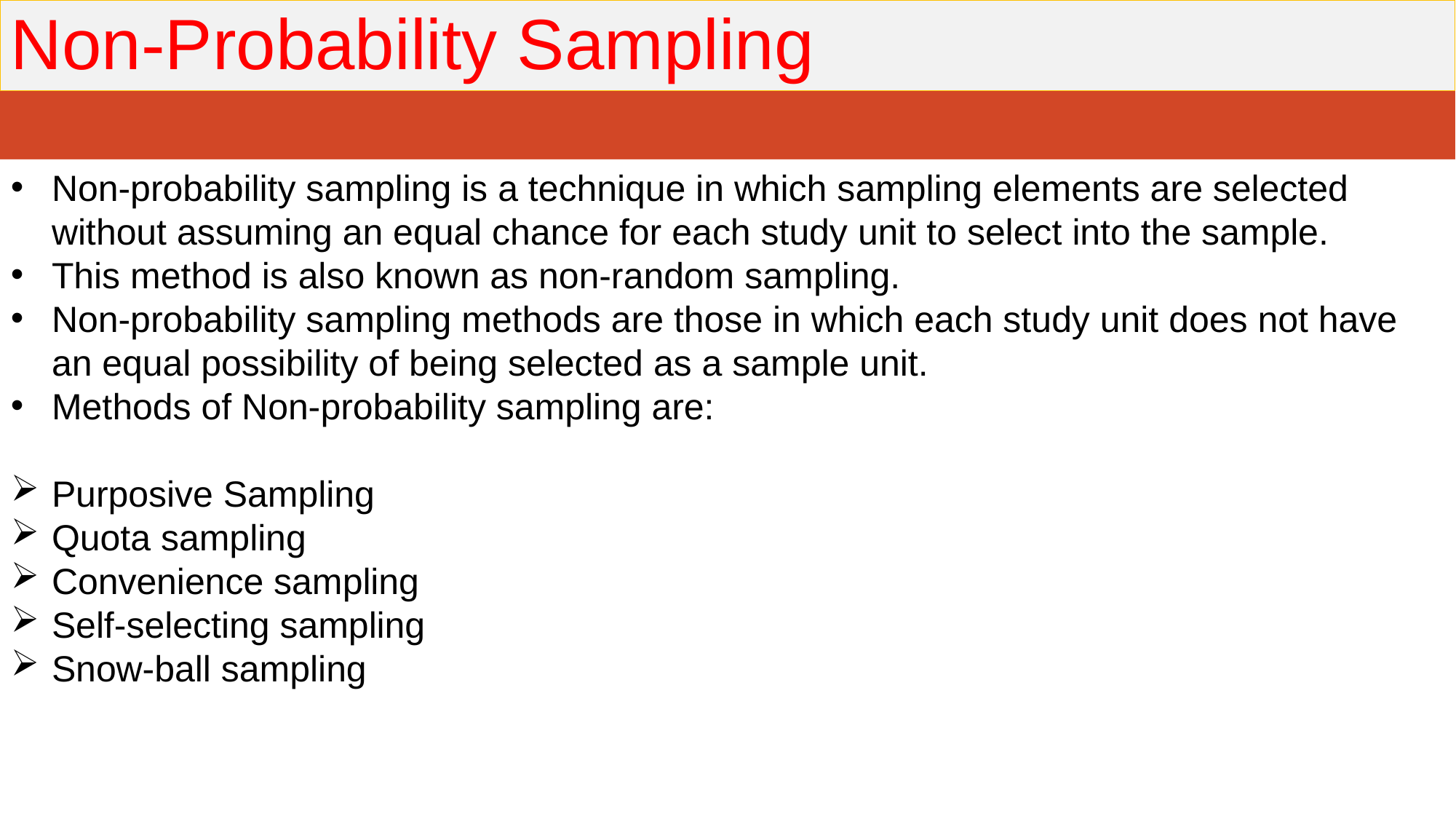

# Non-Probability Sampling
Non-probability sampling is a technique in which sampling elements are selected without assuming an equal chance for each study unit to select into the sample.
This method is also known as non-random sampling.
Non-probability sampling methods are those in which each study unit does not have an equal possibility of being selected as a sample unit.
Methods of Non-probability sampling are:

Purposive Sampling
Quota sampling
Convenience sampling
Self-selecting sampling
Snow-ball sampling